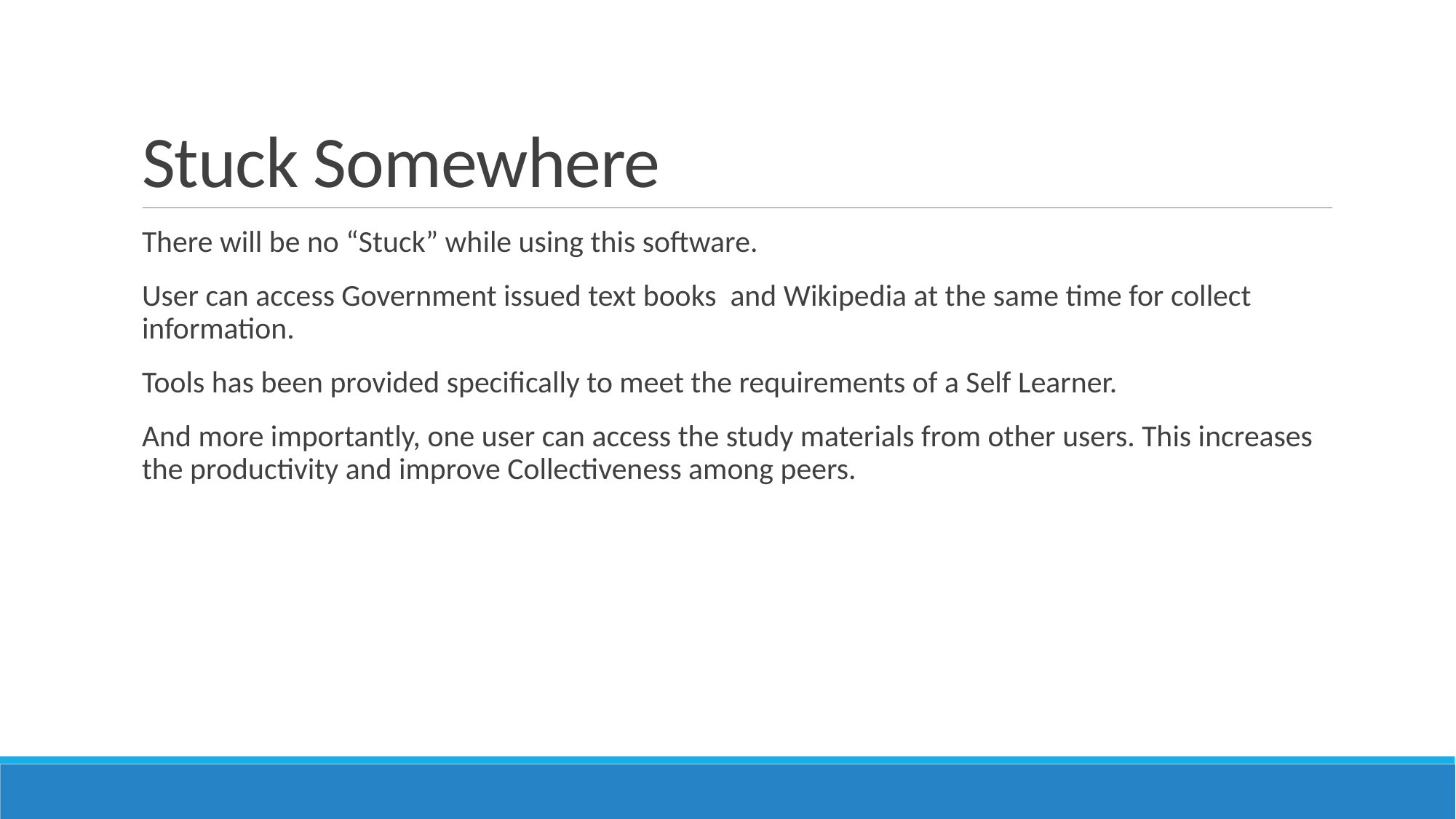

# Stuck Somewhere
There will be no “Stuck” while using this software.
User can access Government issued text books  and Wikipedia at the same time for collect information.
Tools has been provided specifically to meet the requirements of a Self Learner.
And more importantly, one user can access the study materials from other users. This increases the productivity and improve Collectiveness among peers.